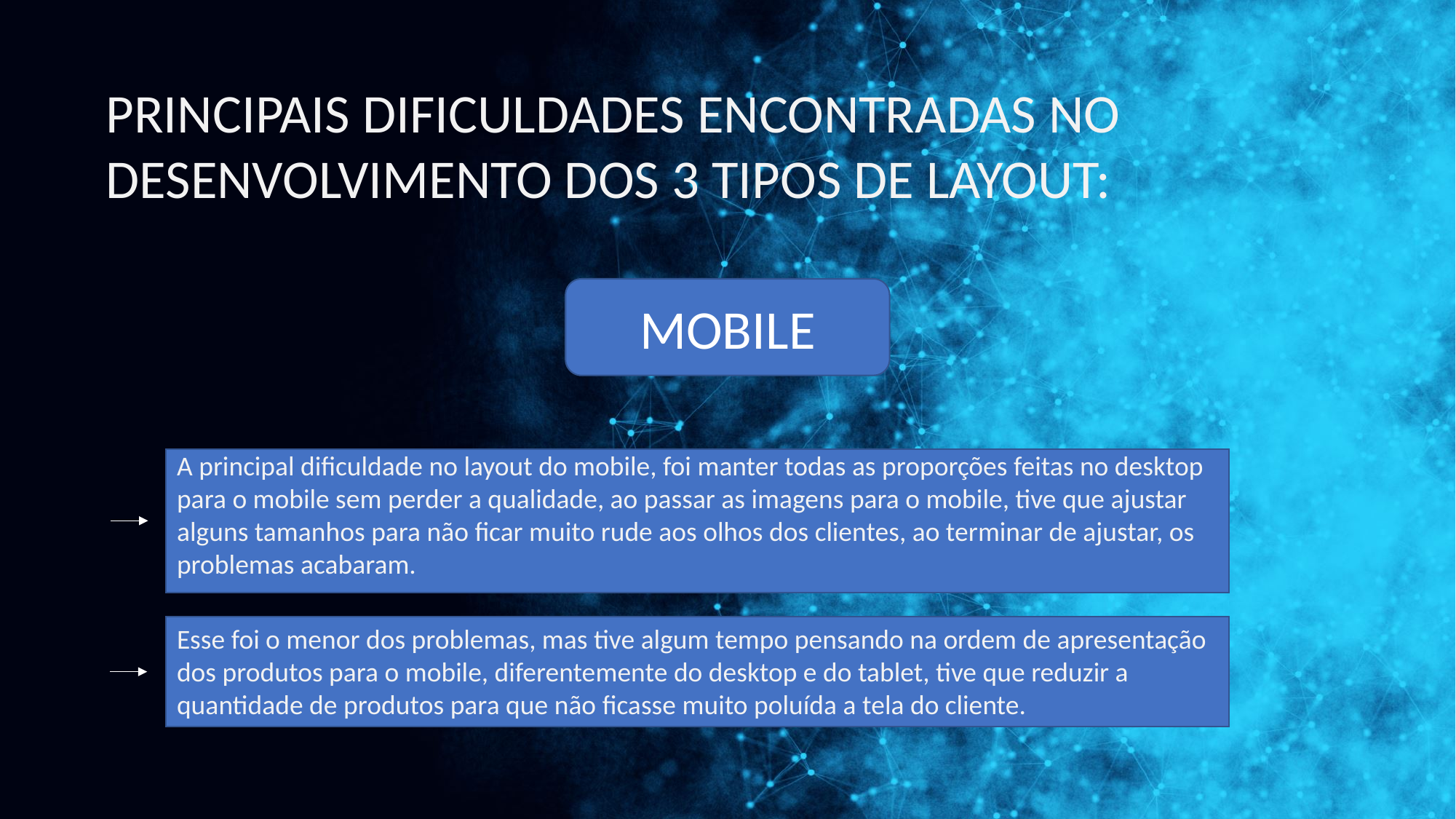

PRINCIPAIS DIFICULDADES ENCONTRADAS NO DESENVOLVIMENTO DOS 3 TIPOS DE LAYOUT:

MOBILE
A principal dificuldade no layout do mobile, foi manter todas as proporções feitas no desktop para o mobile sem perder a qualidade, ao passar as imagens para o mobile, tive que ajustar alguns tamanhos para não ficar muito rude aos olhos dos clientes, ao terminar de ajustar, os problemas acabaram.

Esse foi o menor dos problemas, mas tive algum tempo pensando na ordem de apresentação dos produtos para o mobile, diferentemente do desktop e do tablet, tive que reduzir a quantidade de produtos para que não ficasse muito poluída a tela do cliente.